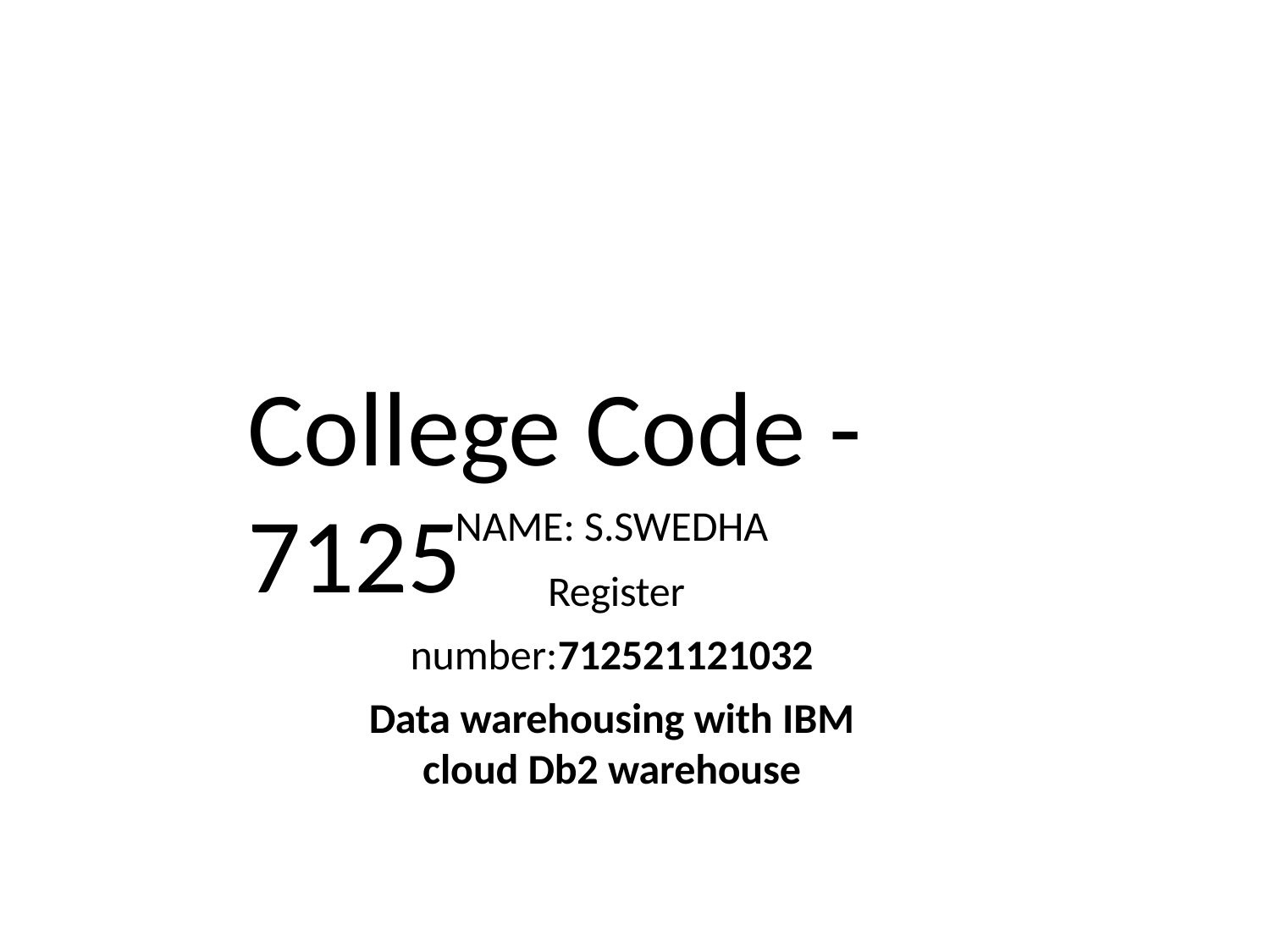

# College Code -7125
NAME: S.SWEDHA
 Register number:712521121032
Data warehousing with IBM cloud Db2 warehouse